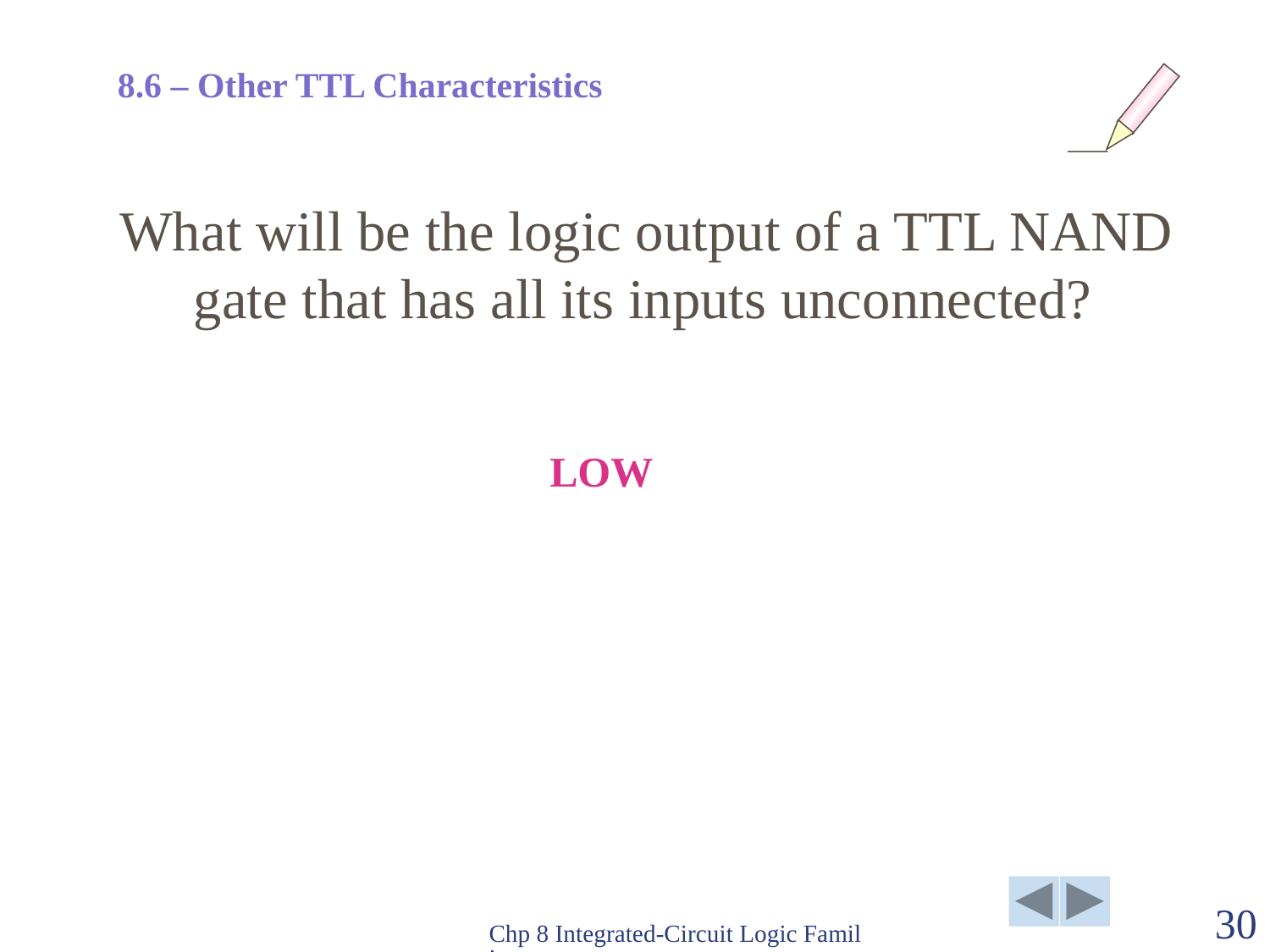

8.6 – Other TTL Characteristics

What will be the logic output of a TTL NAND gate that has all its inputs unconnected?
LOW
Chp 8 Integrated-Circuit Logic Families
30